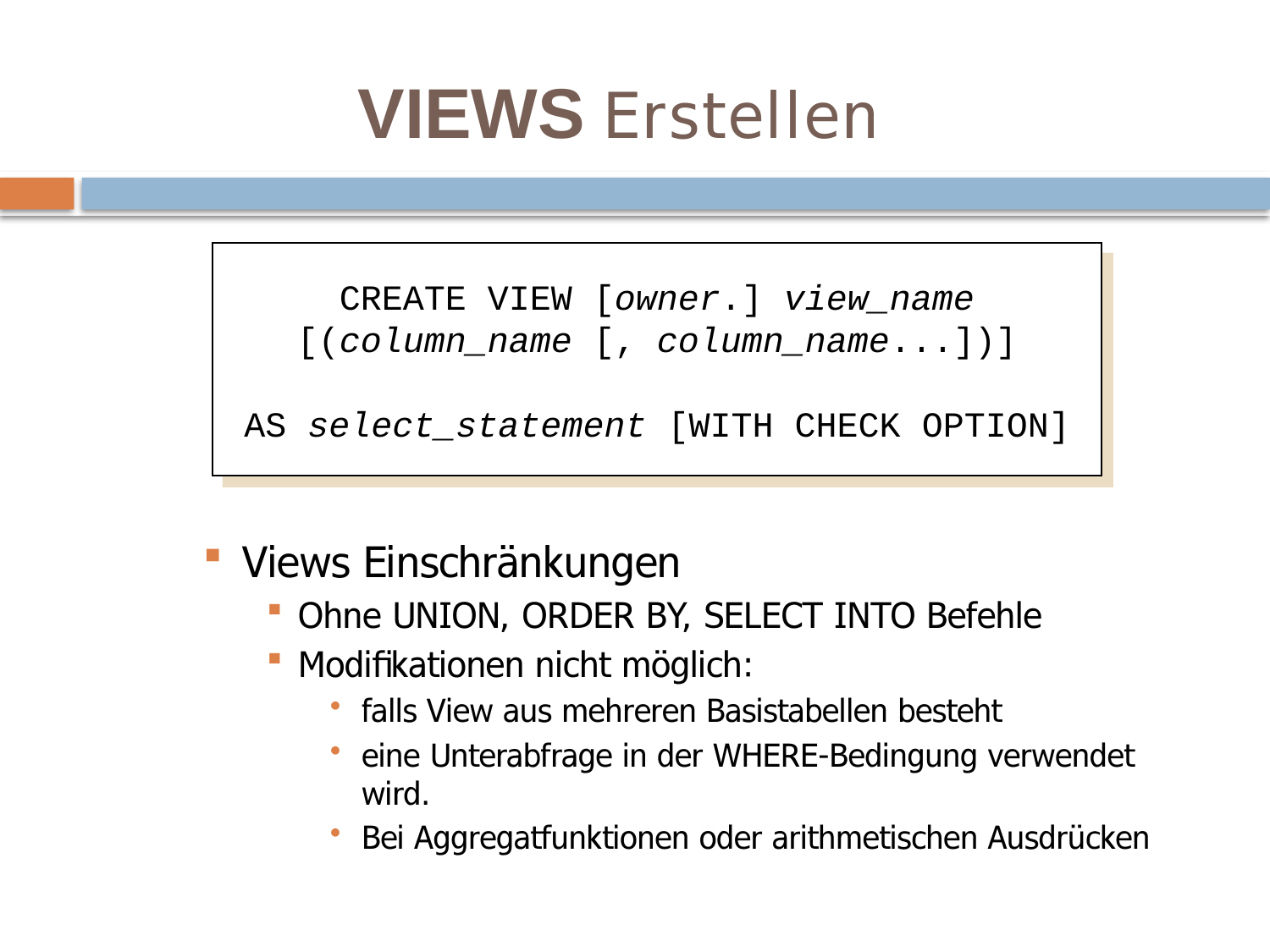

VIEWS Erstellen
CREATE VIEW [owner.] view_name
[(column_name [, column_name...])]

AS select_statement [WITH CHECK OPTION]
Views Einschränkungen
Ohne UNION, ORDER BY, SELECT INTO Befehle
Modifikationen nicht möglich:
falls View aus mehreren Basistabellen besteht
eine Unterabfrage in der WHERE-Bedingung verwendet wird.
Bei Aggregatfunktionen oder arithmetischen Ausdrücken